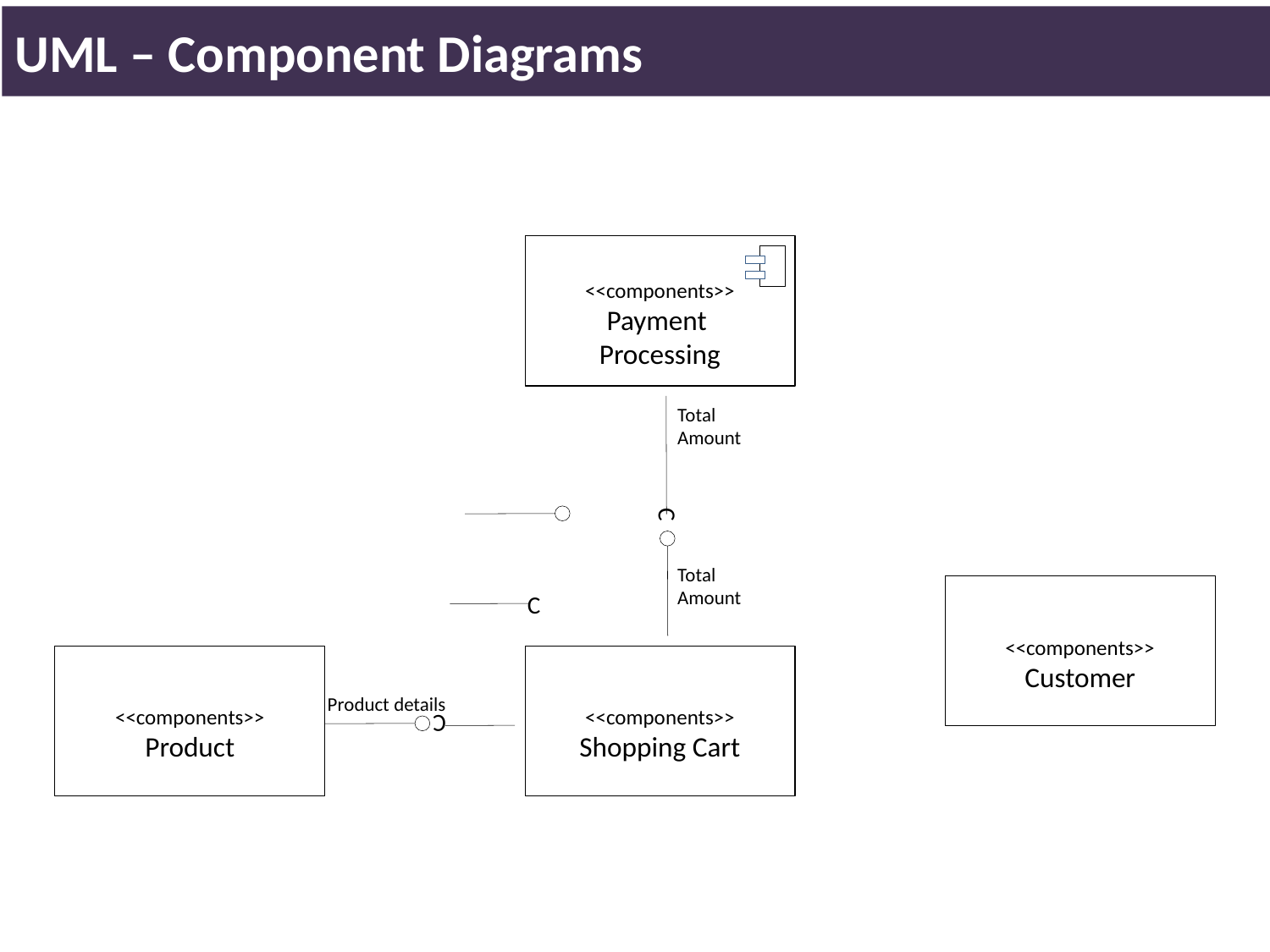

UML – Component Diagrams

<<components>>
Payment
Processing

Total
Amount
C

Total
Amount

<<components>>
Customer
C

<<components>>
Product

<<components>>
Shopping Cart
Product details
C